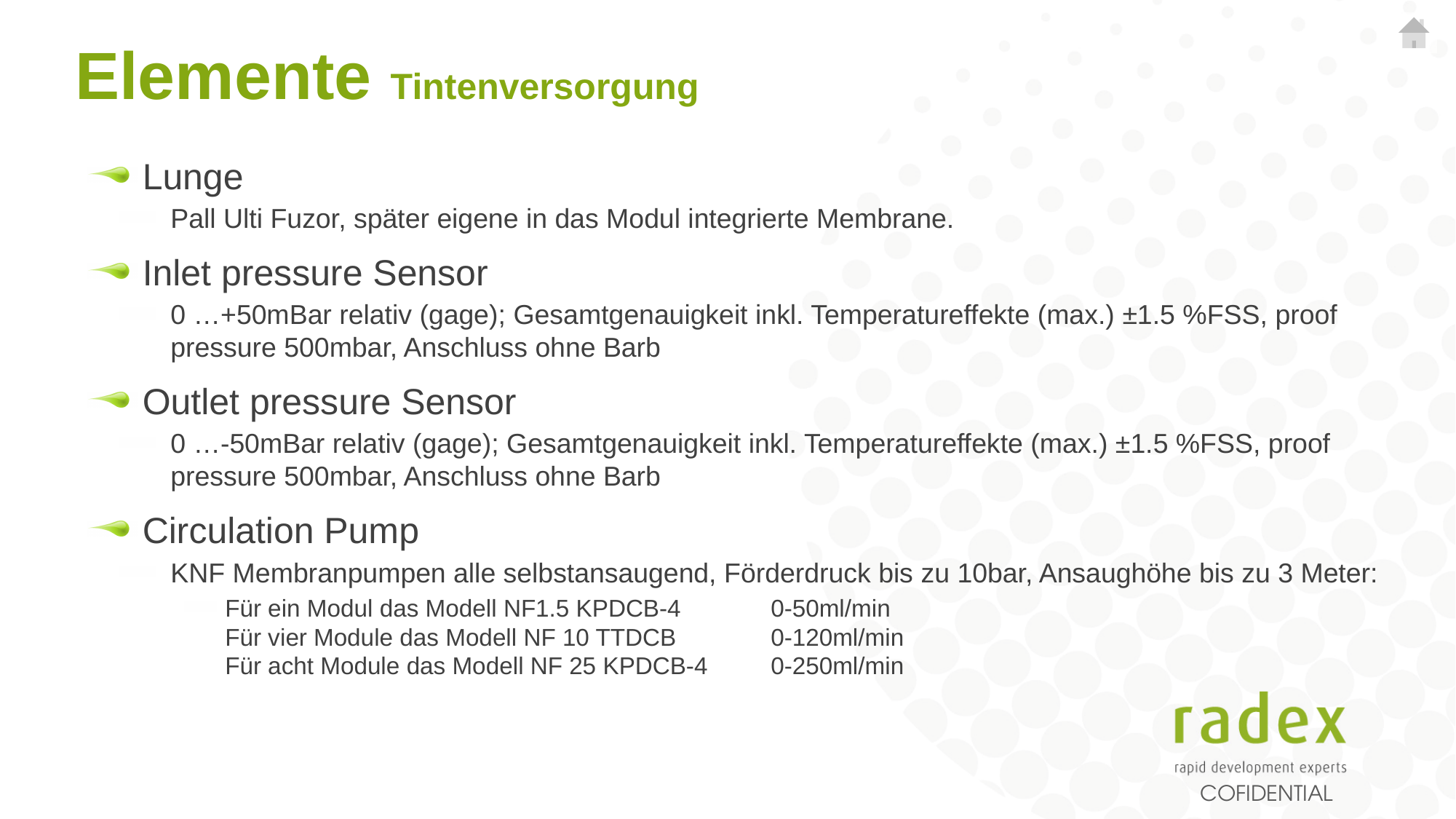

# Elemente Tintenversorgung
Lunge
Pall Ulti Fuzor, später eigene in das Modul integrierte Membrane.
Inlet pressure Sensor
0 …+50mBar relativ (gage); Gesamtgenauigkeit inkl. Temperatureffekte (max.) ±1.5 %FSS, proof pressure 500mbar, Anschluss ohne Barb
Outlet pressure Sensor
0 …-50mBar relativ (gage); Gesamtgenauigkeit inkl. Temperatureffekte (max.) ±1.5 %FSS, proof pressure 500mbar, Anschluss ohne Barb
Circulation Pump
KNF Membranpumpen alle selbstansaugend, Förderdruck bis zu 10bar, Ansaughöhe bis zu 3 Meter:
Für ein Modul das Modell NF1.5 KPDCB-4 	0-50ml/min
Für vier Module das Modell NF 10 TTDCB	0-120ml/min
Für acht Module das Modell NF 25 KPDCB-4	0-250ml/min